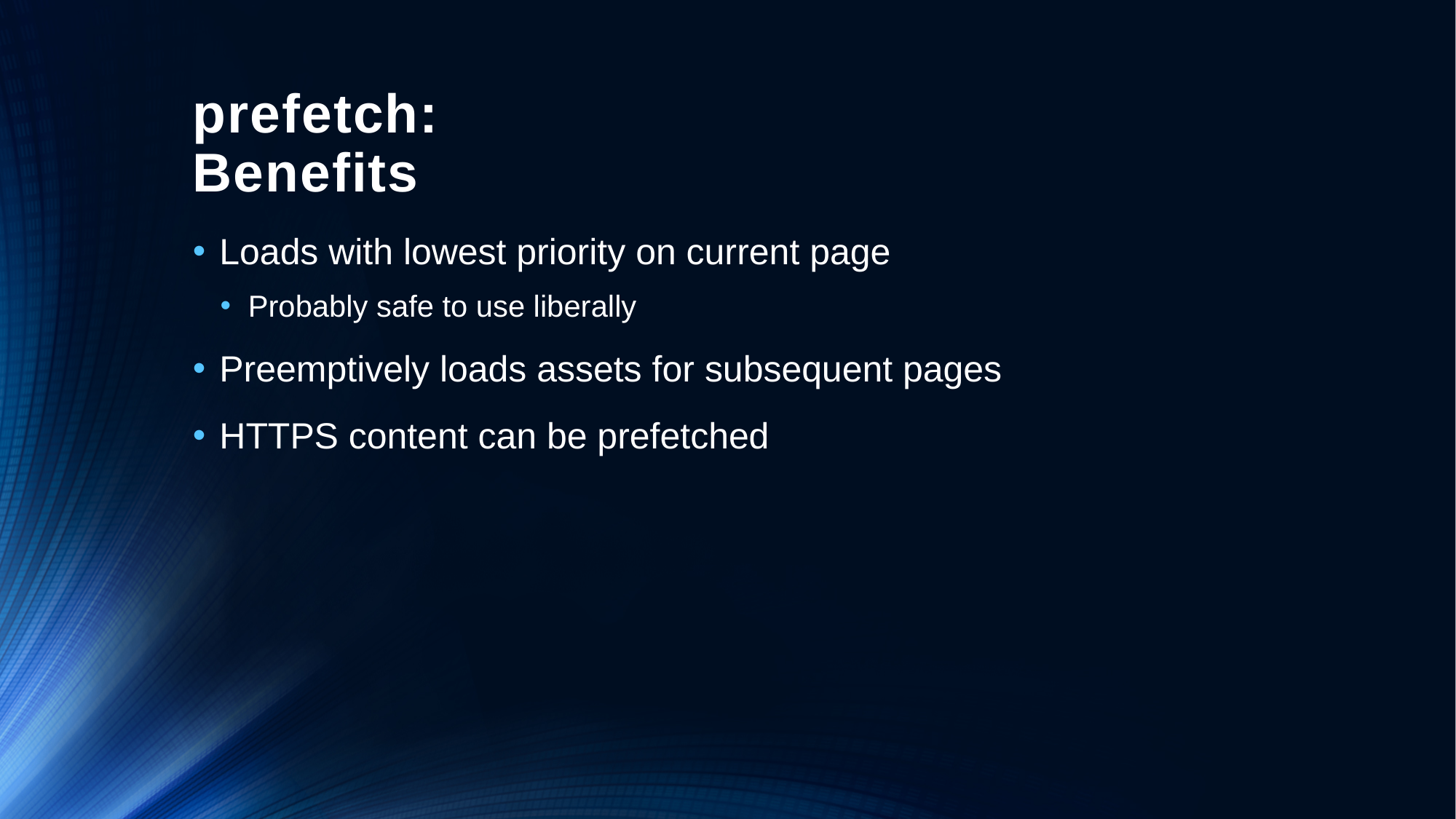

# prefetch: Benefits
Loads with lowest priority on current page
Probably safe to use liberally
Preemptively loads assets for subsequent pages
HTTPS content can be prefetched